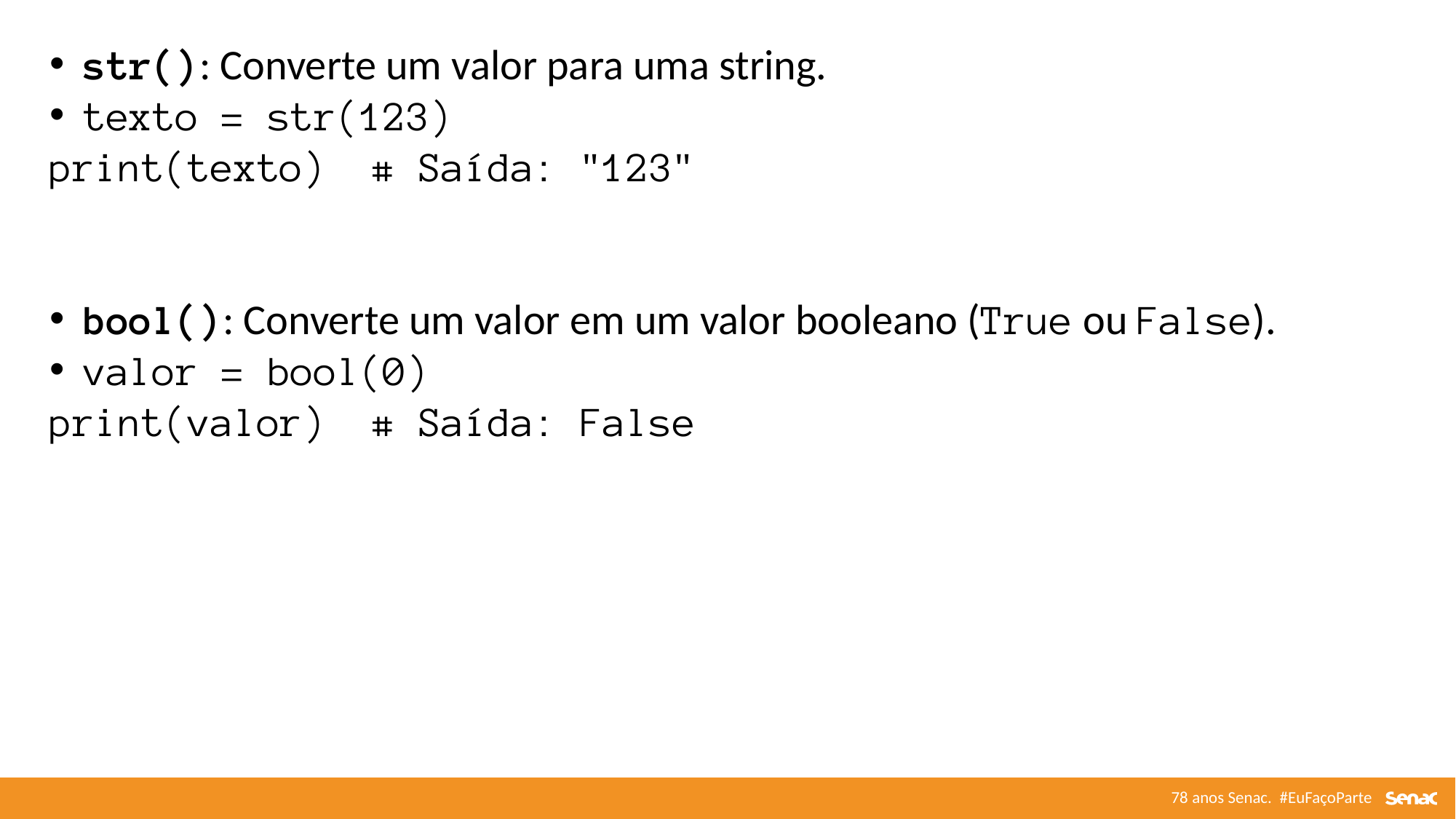

str(): Converte um valor para uma string.
texto = str(123)
print(texto)  # Saída: "123"

bool(): Converte um valor em um valor booleano (True ou False).
valor = bool(0)
print(valor)  # Saída: False